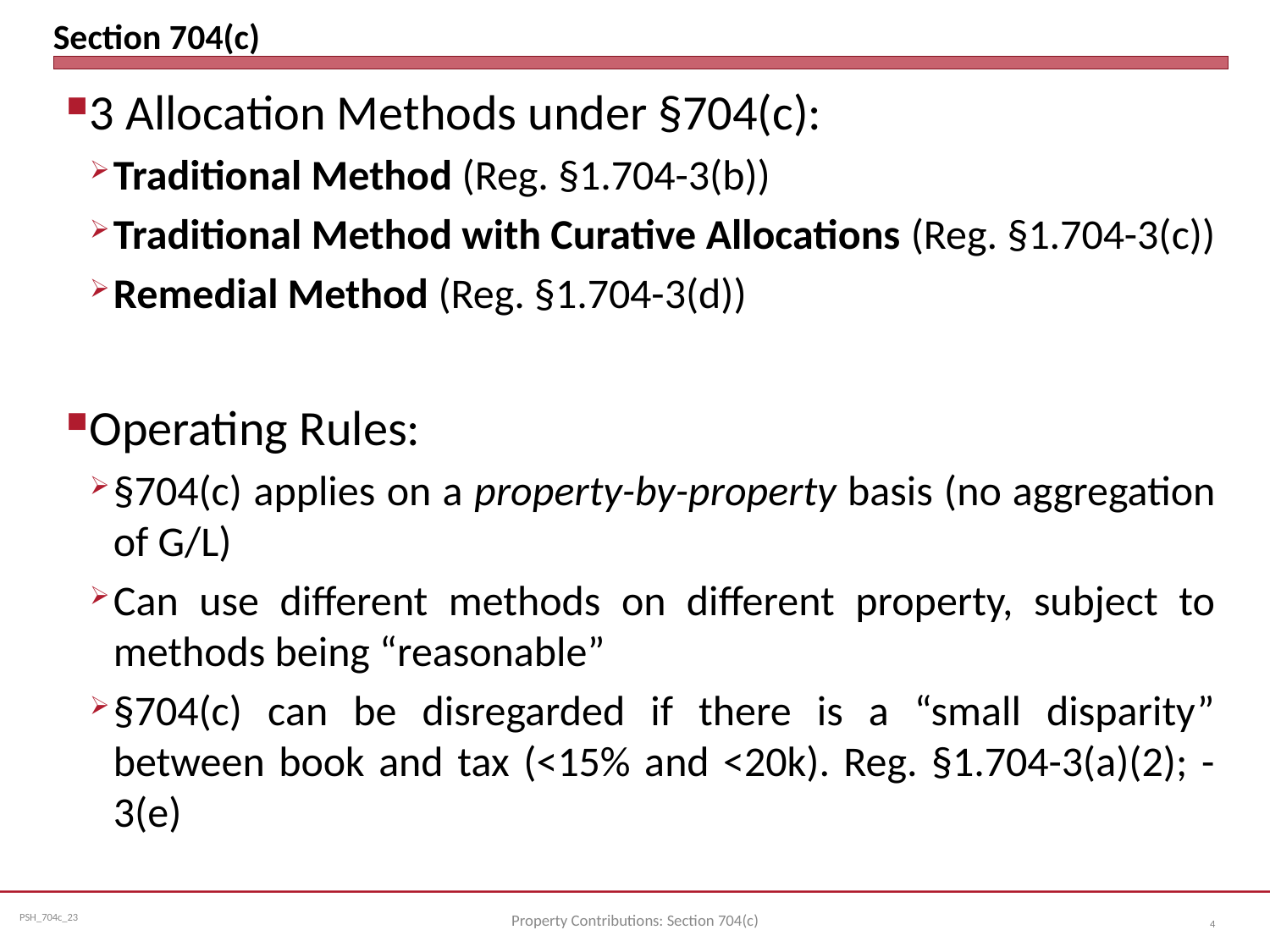

# Section 704(c)
3 Allocation Methods under §704(c):
Traditional Method (Reg. §1.704-3(b))
Traditional Method with Curative Allocations (Reg. §1.704-3(c))
Remedial Method (Reg. §1.704-3(d))

Operating Rules:
§704(c) applies on a property-by-property basis (no aggregation of G/L)
Can use different methods on different property, subject to methods being “reasonable”
§704(c) can be disregarded if there is a “small disparity” between book and tax (<15% and <20k). Reg. §1.704-3(a)(2); -3(e)
Property Contributions: Section 704(c)
4